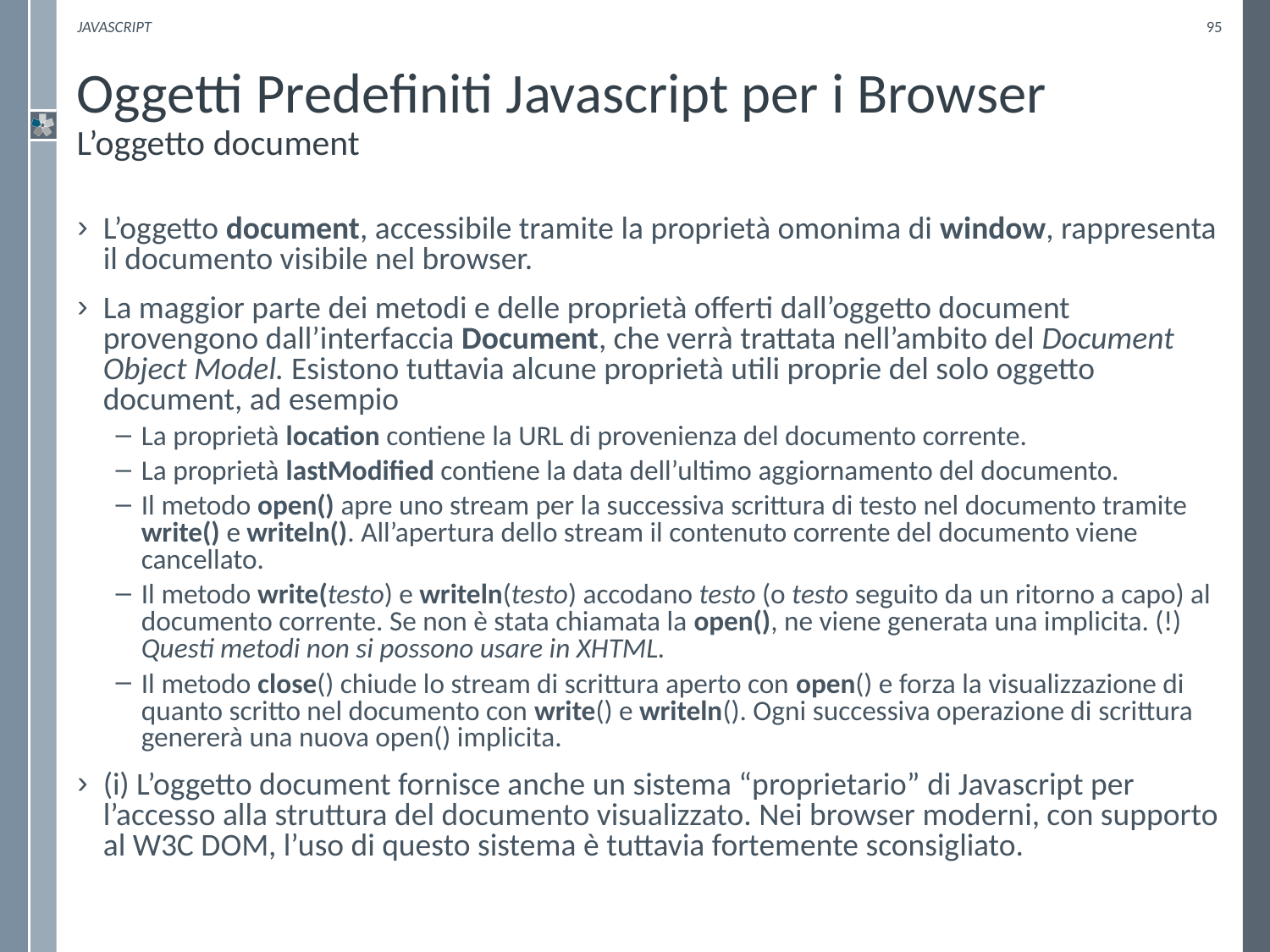

Javascript
95
# Oggetti Predefiniti Javascript per i Browser L’oggetto document
L’oggetto document, accessibile tramite la proprietà omonima di window, rappresenta il documento visibile nel browser.
La maggior parte dei metodi e delle proprietà offerti dall’oggetto document provengono dall’interfaccia Document, che verrà trattata nell’ambito del Document Object Model. Esistono tuttavia alcune proprietà utili proprie del solo oggetto document, ad esempio
La proprietà location contiene la URL di provenienza del documento corrente.
La proprietà lastModified contiene la data dell’ultimo aggiornamento del documento.
Il metodo open() apre uno stream per la successiva scrittura di testo nel documento tramite write() e writeln(). All’apertura dello stream il contenuto corrente del documento viene cancellato.
Il metodo write(testo) e writeln(testo) accodano testo (o testo seguito da un ritorno a capo) al documento corrente. Se non è stata chiamata la open(), ne viene generata una implicita. (!) Questi metodi non si possono usare in XHTML.
Il metodo close() chiude lo stream di scrittura aperto con open() e forza la visualizzazione di quanto scritto nel documento con write() e writeln(). Ogni successiva operazione di scrittura genererà una nuova open() implicita.
(i) L’oggetto document fornisce anche un sistema “proprietario” di Javascript per l’accesso alla struttura del documento visualizzato. Nei browser moderni, con supporto al W3C DOM, l’uso di questo sistema è tuttavia fortemente sconsigliato.